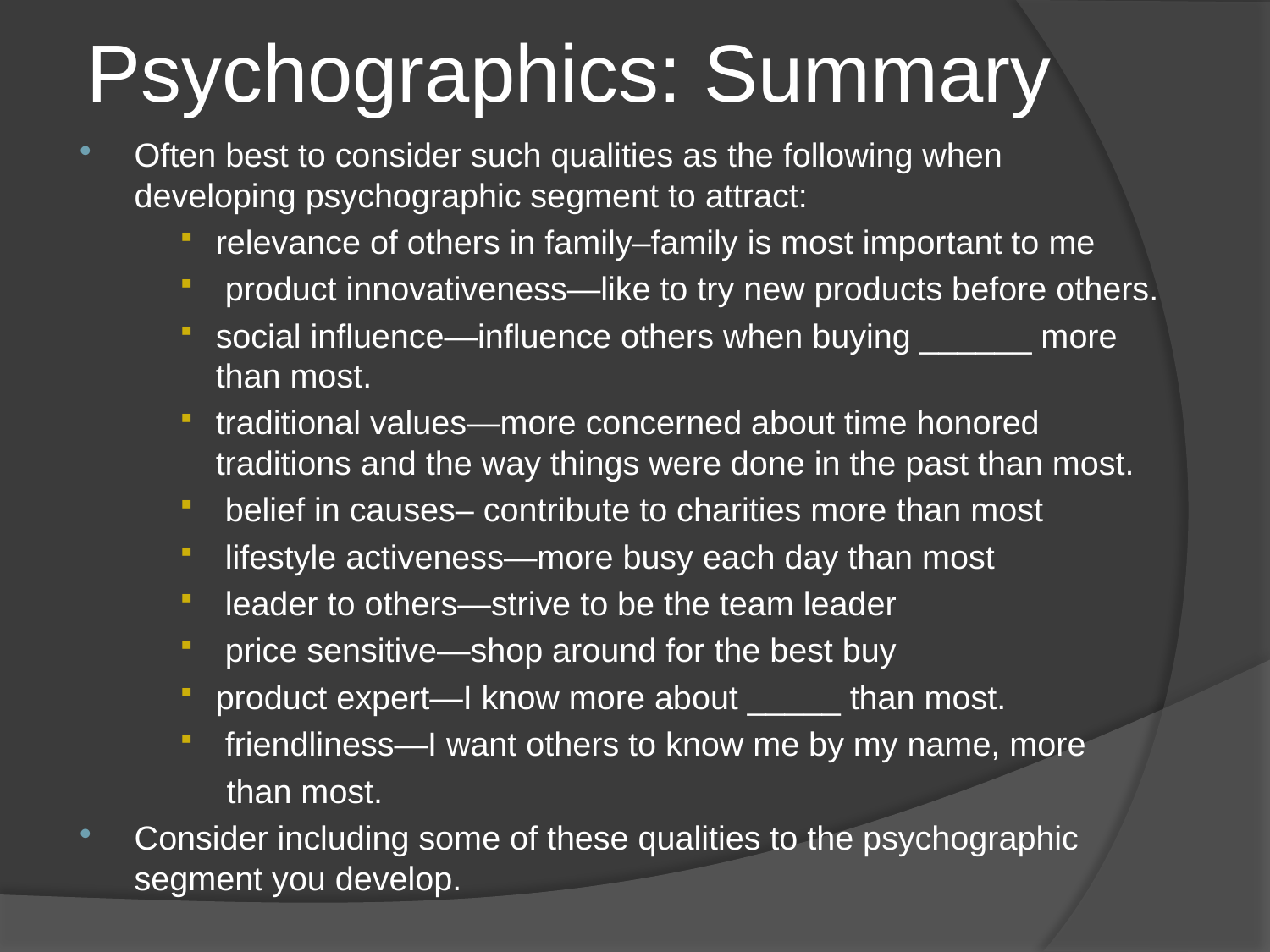

# Psychographics: Summary
Often best to consider such qualities as the following when developing psychographic segment to attract:
relevance of others in family–family is most important to me
 product innovativeness—like to try new products before others.
social influence—influence others when buying ______ more than most.
traditional values—more concerned about time honored traditions and the way things were done in the past than most.
 belief in causes– contribute to charities more than most
 lifestyle activeness—more busy each day than most
 leader to others—strive to be the team leader
 price sensitive—shop around for the best buy
product expert—I know more about _____ than most.
 friendliness—I want others to know me by my name, more
     than most.
Consider including some of these qualities to the psychographic segment you develop.